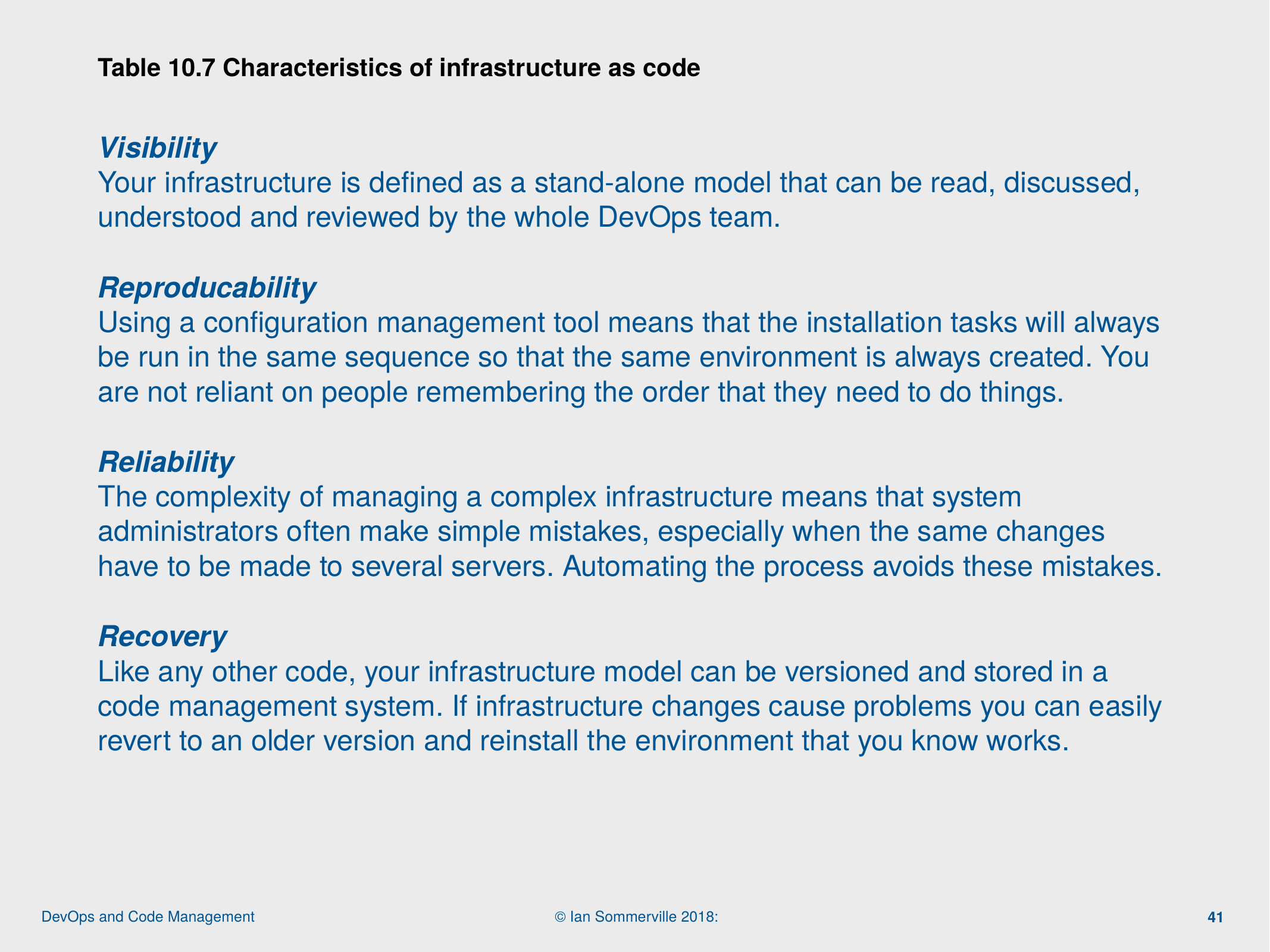

# Table 10.7 Characteristics of infrastructure as code
Visibility
Your infrastructure is defined as a stand-alone model that can be read, discussed, understood and reviewed by the whole DevOps team.
Reproducability
Using a configuration management tool means that the installation tasks will always be run in the same sequence so that the same environment is always created. You are not reliant on people remembering the order that they need to do things.
Reliability
The complexity of managing a complex infrastructure means that system administrators often make simple mistakes, especially when the same changes have to be made to several servers. Automating the process avoids these mistakes.
Recovery
Like any other code, your infrastructure model can be versioned and stored in a code management system. If infrastructure changes cause problems you can easily revert to an older version and reinstall the environment that you know works.
41